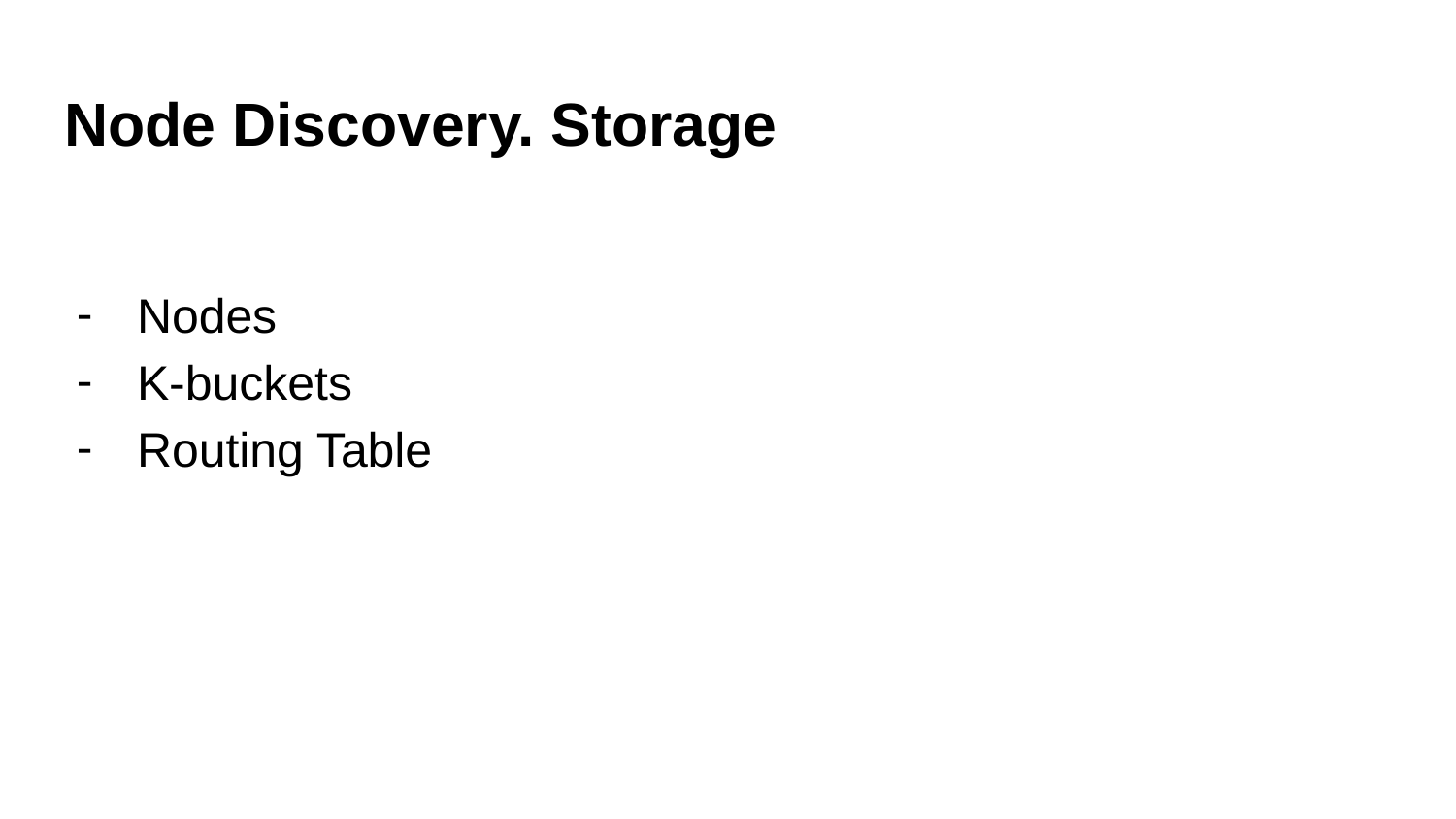

# Node Discovery. Storage
Nodes
K-buckets
Routing Table